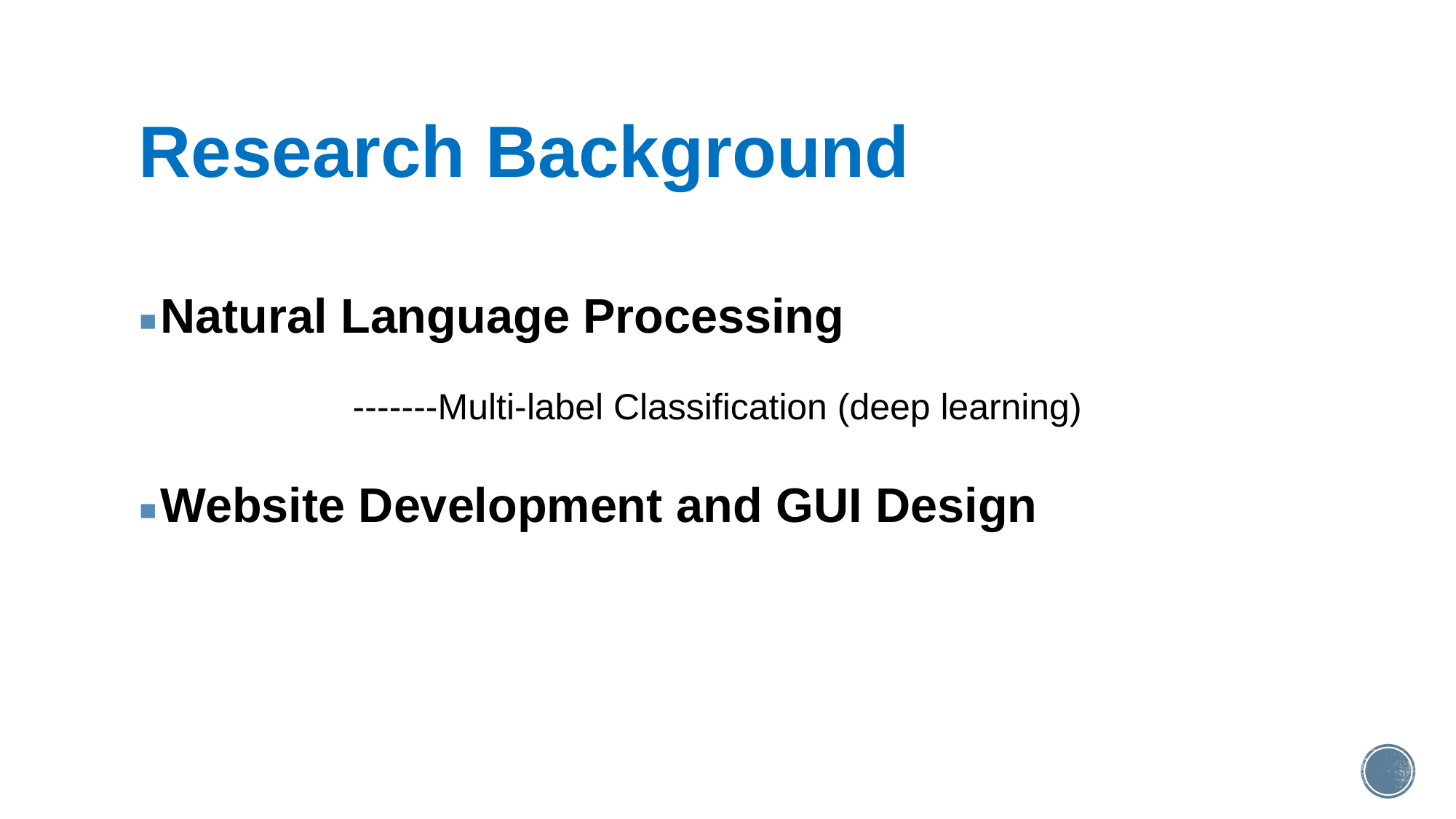

# Research Background
Natural Language Processing
                     -------Multi-label Classification (deep learning)
Website Development and GUI Design